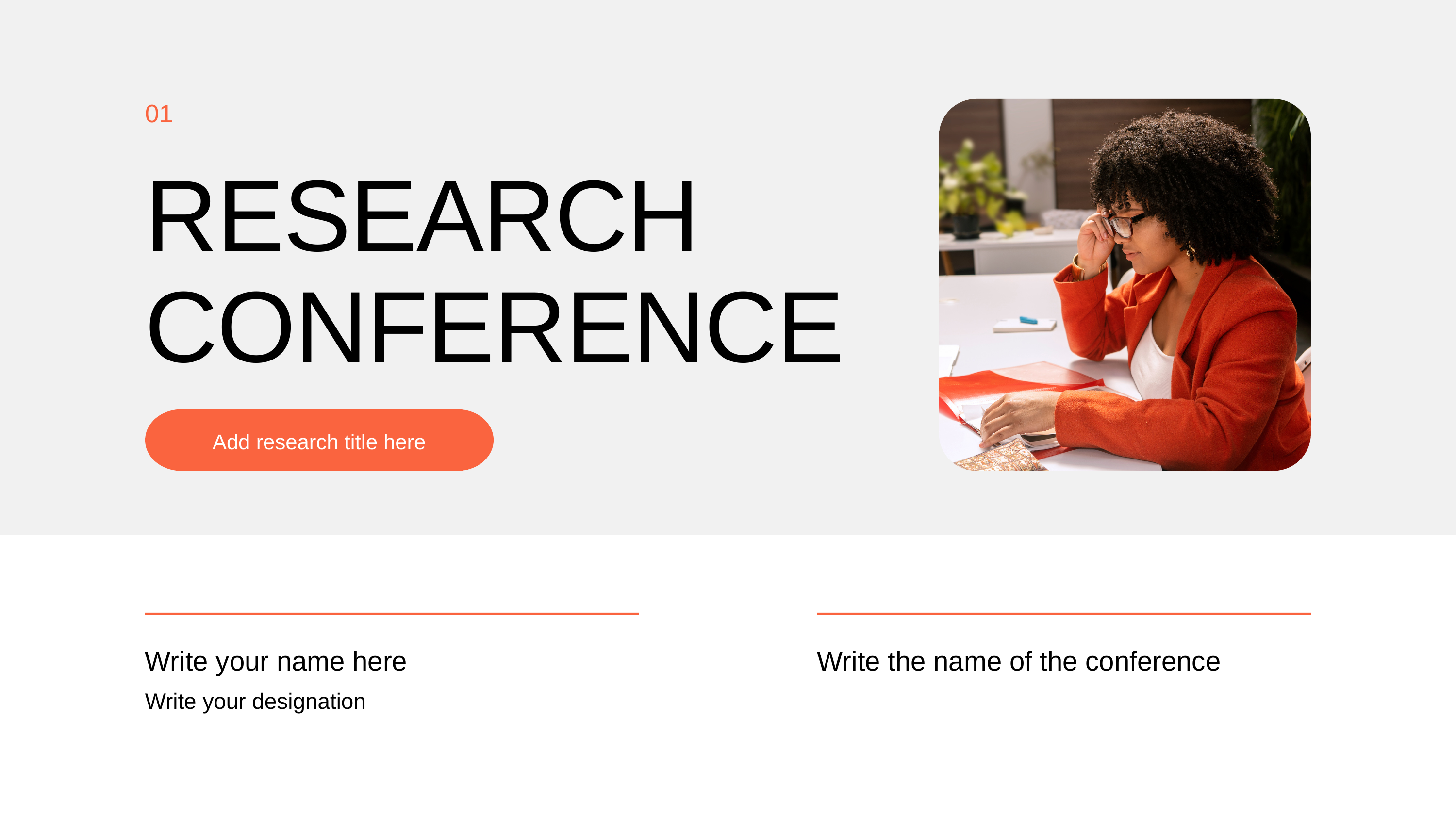

01
RESEARCH CONFERENCE

Add research title here

Write your name here
Write your designation

Write the name of the conference